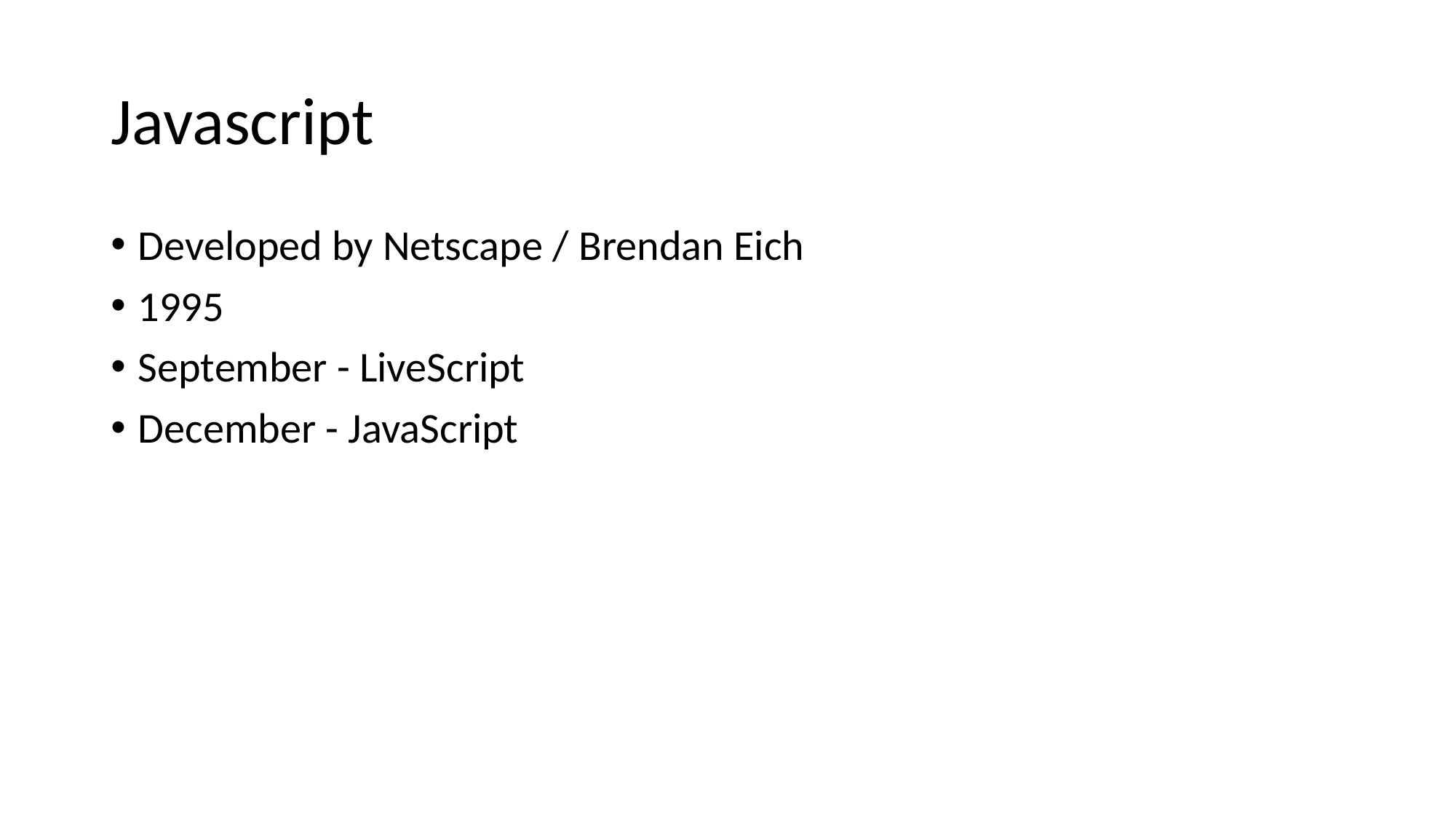

# Javascript
Developed by Netscape / Brendan Eich
1995
September - LiveScript
December - JavaScript